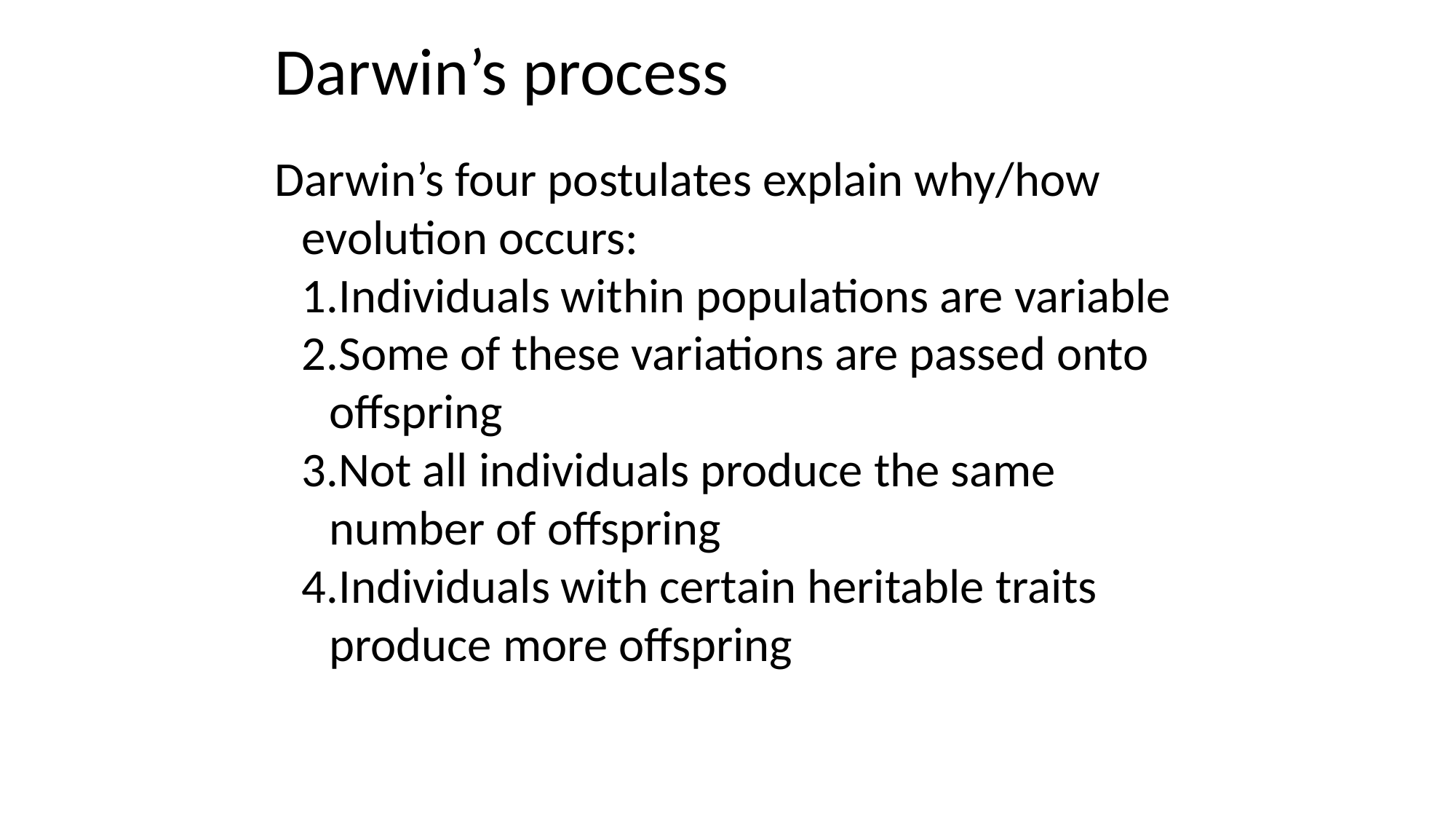

Darwin’s process
Darwin’s four postulates explain why/how evolution occurs:
Individuals within populations are variable
Some of these variations are passed onto offspring
Not all individuals produce the same number of offspring
Individuals with certain heritable traits produce more offspring